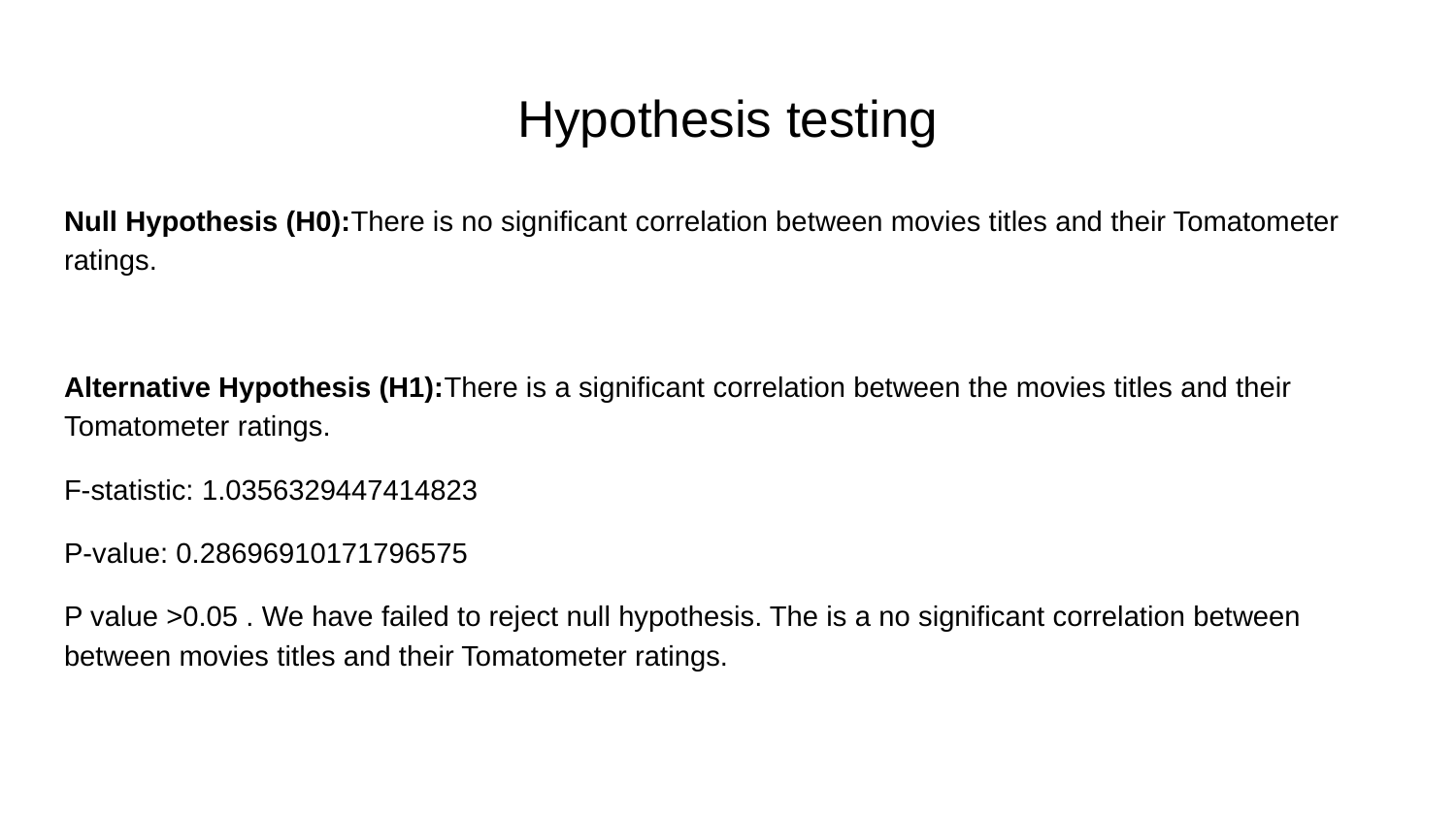

# Hypothesis testing

Null Hypothesis (H0):There is no significant correlation between movies titles and their Tomatometer ratings.

Alternative Hypothesis (H1):There is a significant correlation between the movies titles and their Tomatometer ratings.
F-statistic: 1.0356329447414823
P-value: 0.28696910171796575
P value >0.05 . We have failed to reject null hypothesis. The is a no significant correlation between between movies titles and their Tomatometer ratings.